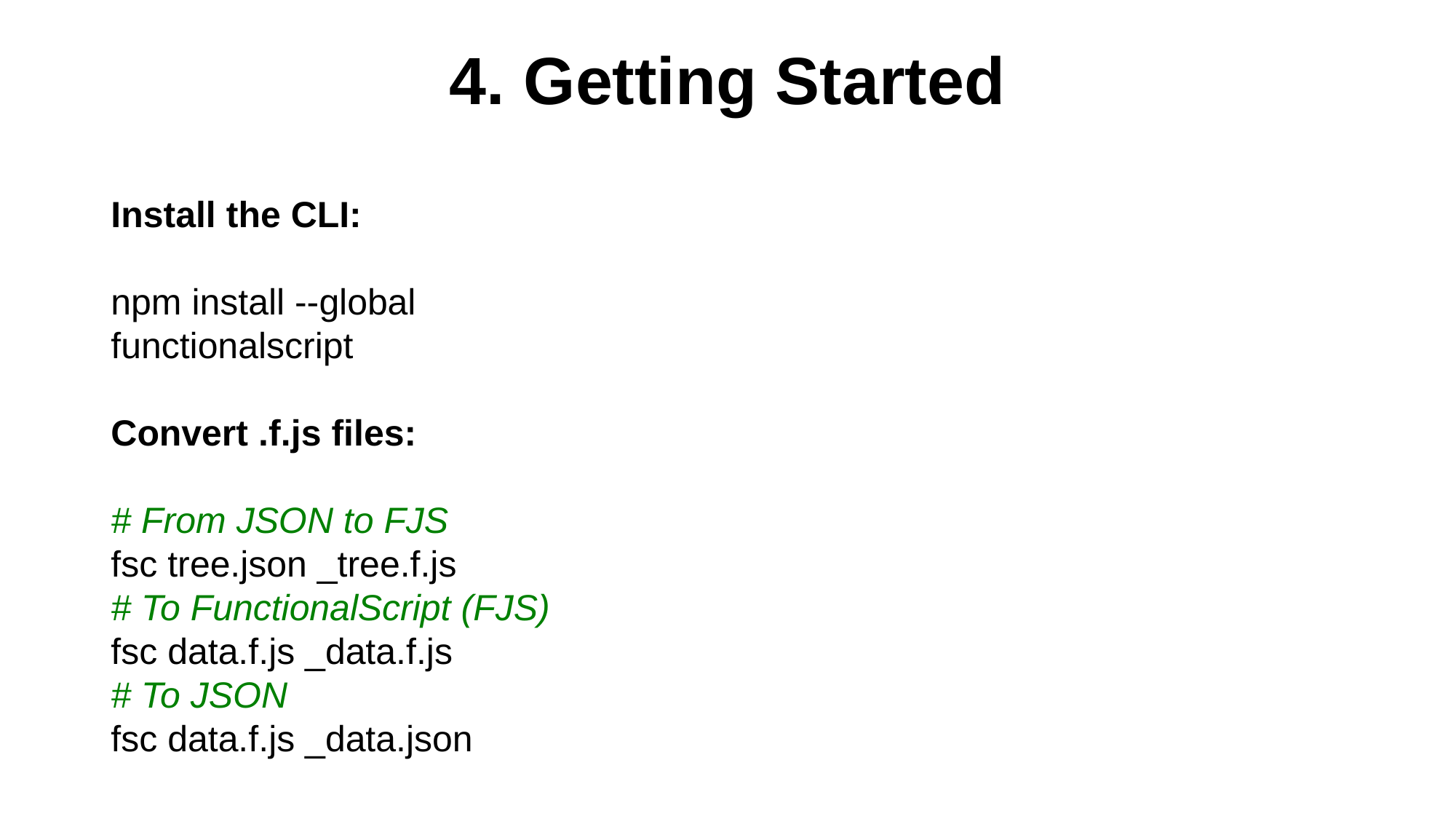

# 4. Getting Started
Install the CLI:

npm install --global functionalscript

Convert .f.js files:

# From JSON to FJS
fsc tree.json _tree.f.js
# To FunctionalScript (FJS)
fsc data.f.js _data.f.js
# To JSON
fsc data.f.js _data.json